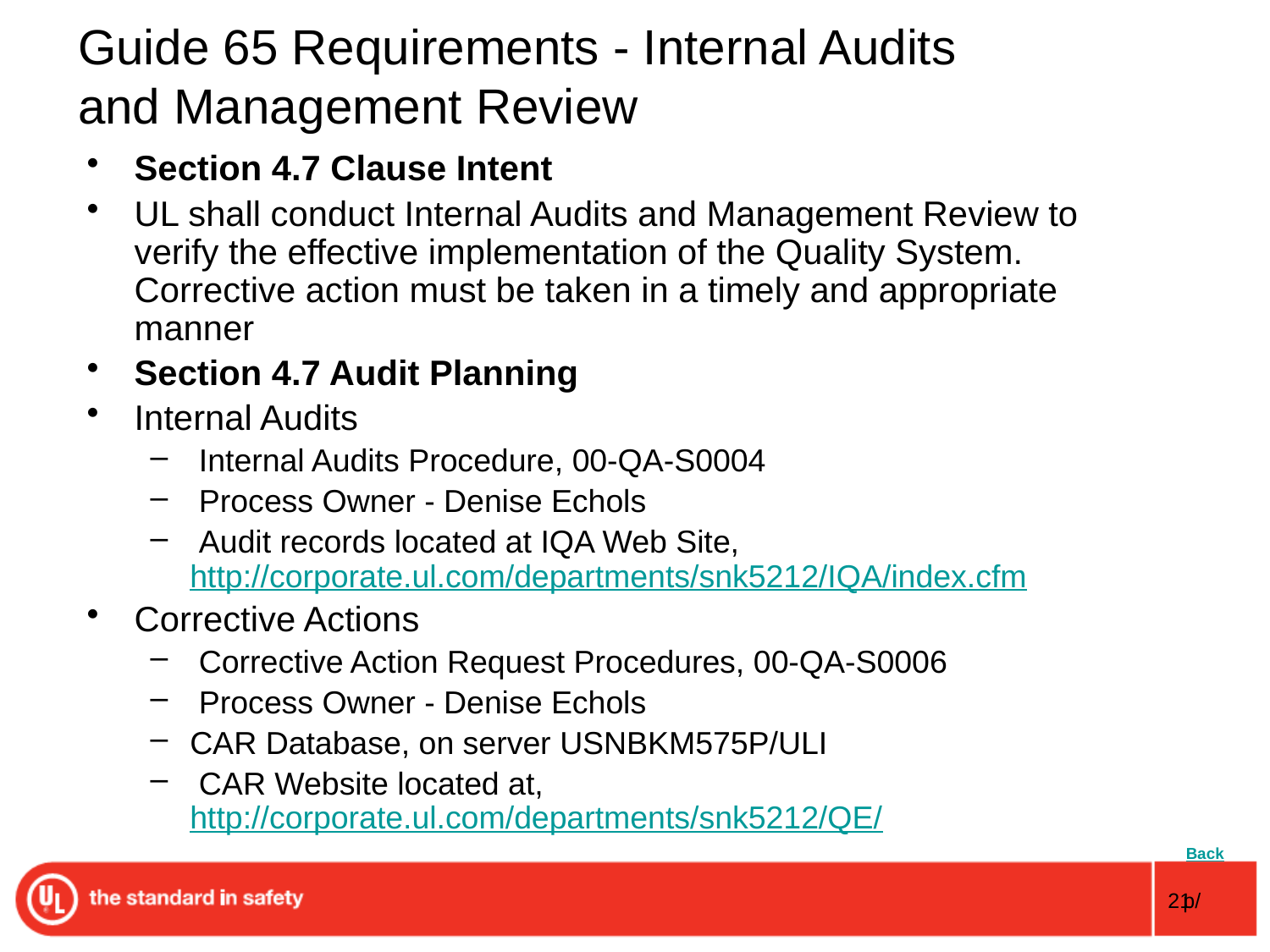

# Guide 65 Requirements - Internal Audits and Management Review

Section 4.7 Clause Intent
UL shall conduct Internal Audits and Management Review to verify the effective implementation of the Quality System.  Corrective action must be taken in a timely and appropriate manner
Section 4.7 Audit Planning
Internal Audits
 Internal Audits Procedure, 00-QA-S0004
 Process Owner - Denise Echols
 Audit records located at IQA Web Site,  http://corporate.ul.com/departments/snk5212/IQA/index.cfm
Corrective Actions
 Corrective Action Request Procedures, 00-QA-S0006
 Process Owner - Denise Echols
CAR Database, on server USNBKM575P/ULI
 CAR Website located at,  http://corporate.ul.com/departments/snk5212/QE/

 Back